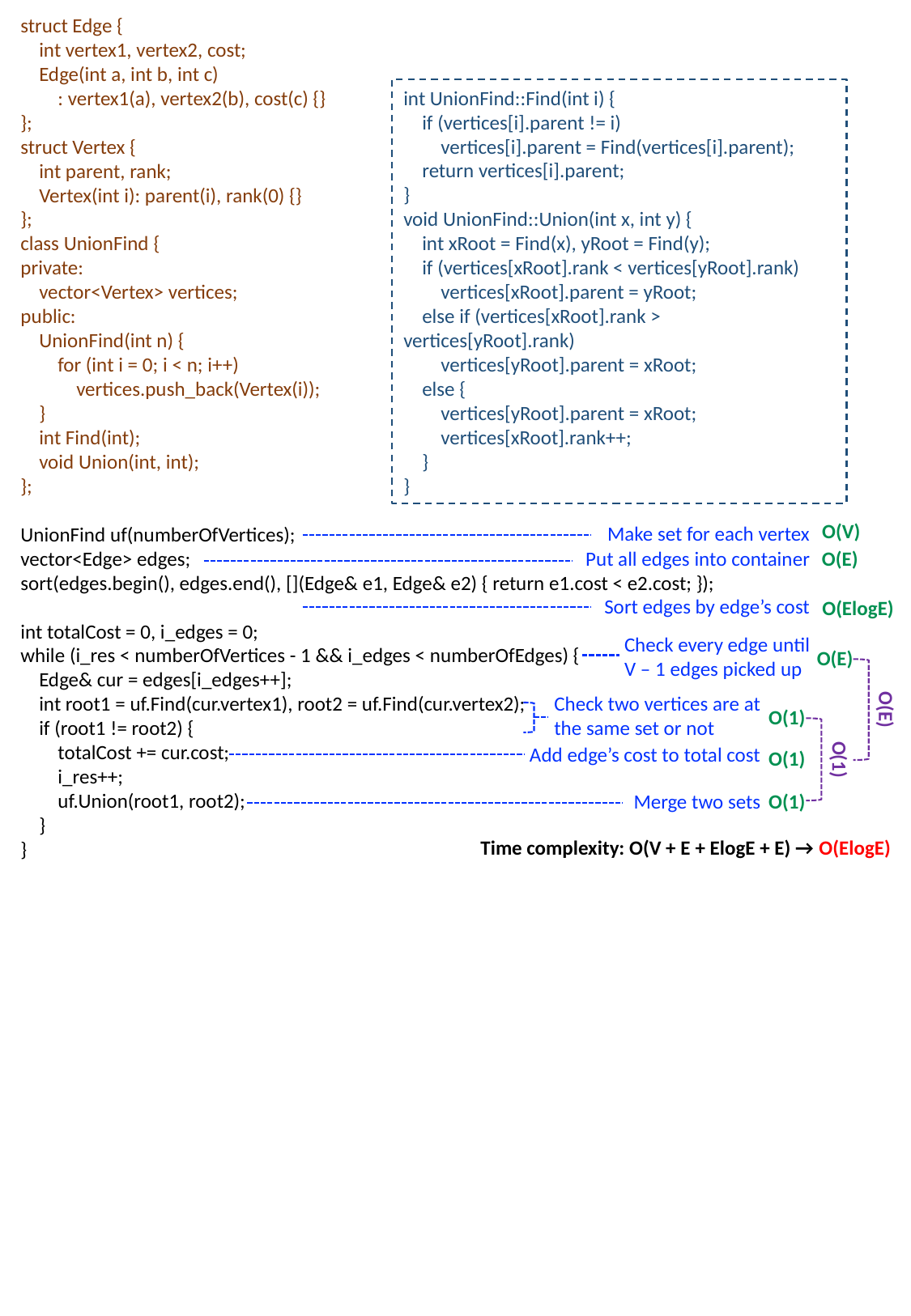

struct Edge {
    int vertex1, vertex2, cost;
    Edge(int a, int b, int c)
        : vertex1(a), vertex2(b), cost(c) {}
};
struct Vertex {
    int parent, rank;
    Vertex(int i): parent(i), rank(0) {}
};
class UnionFind {
private:
    vector<Vertex> vertices;
public:
    UnionFind(int n) {
        for (int i = 0; i < n; i++)
            vertices.push_back(Vertex(i));
    }
    int Find(int);
    void Union(int, int);
};

UnionFind uf(numberOfVertices);
vector<Edge> edges;
sort(edges.begin(), edges.end(), [](Edge& e1, Edge& e2) { return e1.cost < e2.cost; });

int totalCost = 0, i_edges = 0;
while (i_res < numberOfVertices - 1 && i_edges < numberOfEdges) {
    Edge& cur = edges[i_edges++];
    int root1 = uf.Find(cur.vertex1), root2 = uf.Find(cur.vertex2);
    if (root1 != root2) {
        totalCost += cur.cost;
        i_res++;
        uf.Union(root1, root2);
    }
}
int UnionFind::Find(int i) {
    if (vertices[i].parent != i)
        vertices[i].parent = Find(vertices[i].parent);
    return vertices[i].parent;
}
void UnionFind::Union(int x, int y) {
    int xRoot = Find(x), yRoot = Find(y);
    if (vertices[xRoot].rank < vertices[yRoot].rank)
        vertices[xRoot].parent = yRoot;
    else if (vertices[xRoot].rank > vertices[yRoot].rank)
        vertices[yRoot].parent = xRoot;
    else {
        vertices[yRoot].parent = xRoot;
        vertices[xRoot].rank++;
    }
}
O(V)
Make set for each vertex
Put all edges into container
O(E)
Sort edges by edge’s cost
O(ElogE)
Check every edge until
V – 1 edges picked up
O(E)

Check two vertices are at
the same set or not
O(E)
O(1)

Add edge’s cost to total cost
O(1)
O(1)
Merge two sets
O(1)
Time complexity: O(V + E + ElogE + E) → O(ElogE)